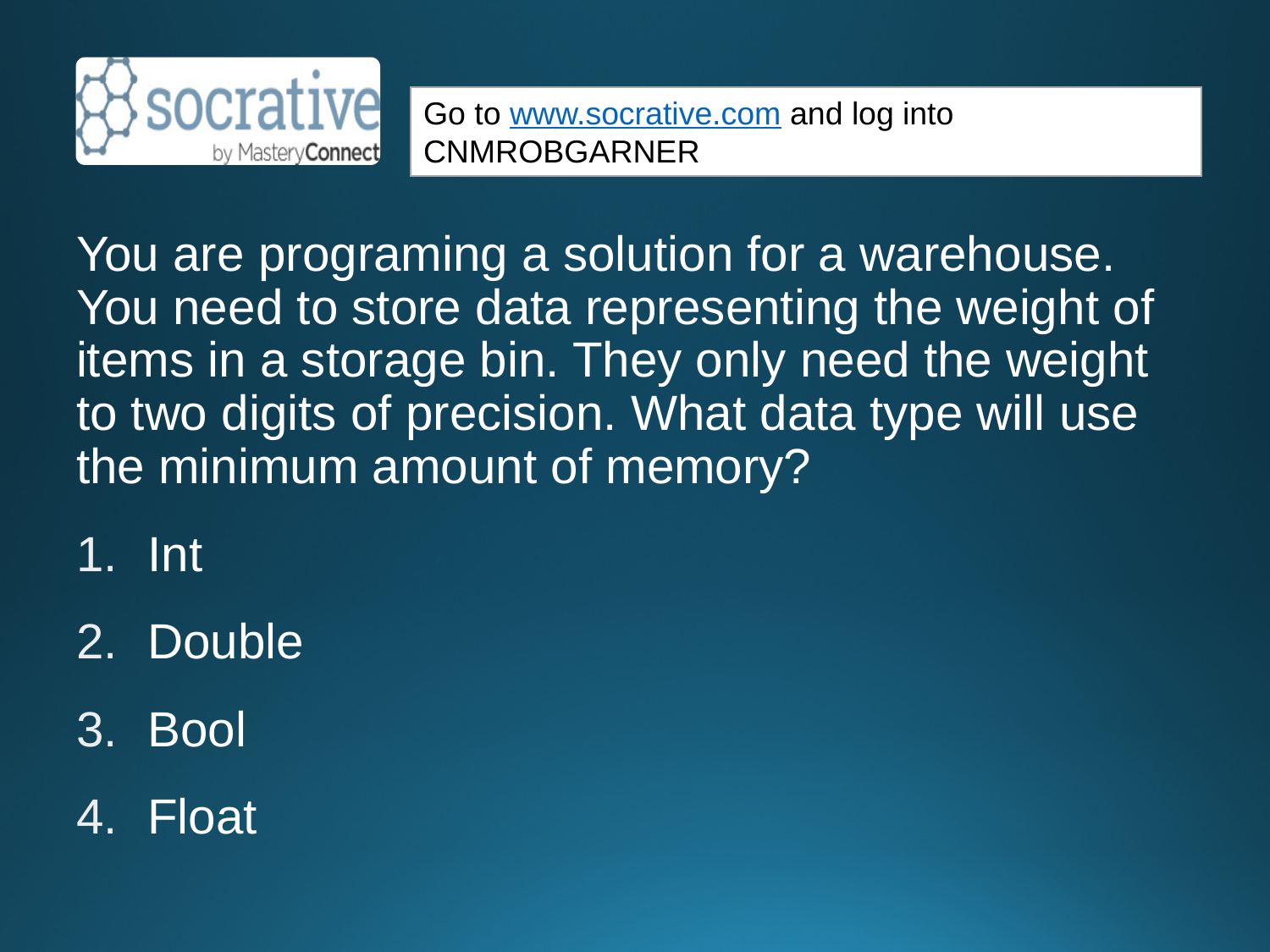

You are programing a solution for a warehouse. You need to store data representing the weight of items in a storage bin. They only need the weight to two digits of precision. What data type will use the minimum amount of memory?
Int
Double
Bool
Float